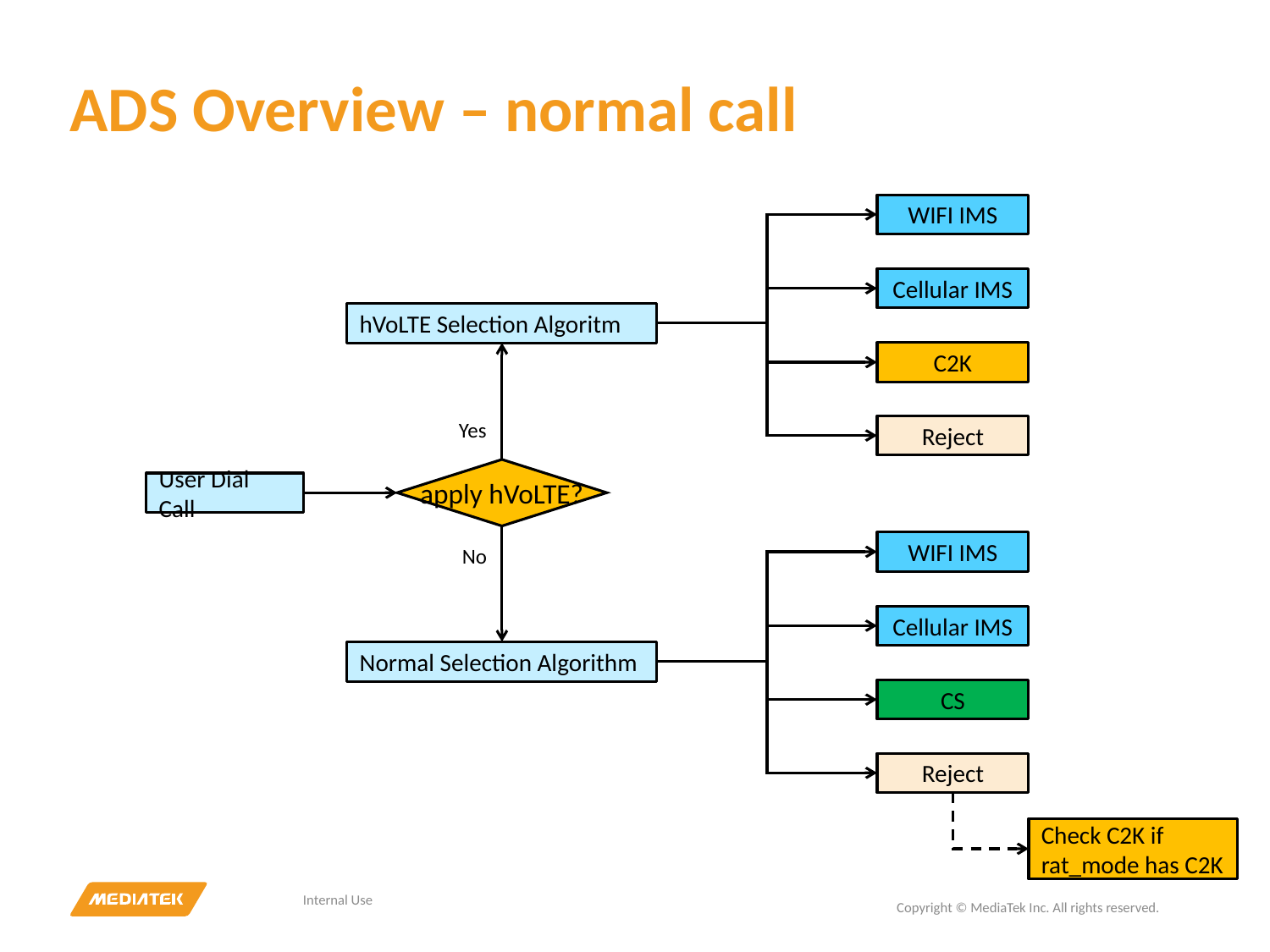

# ADS Overview – normal call
WIFI IMS
Cellular IMS
hVoLTE Selection Algoritm
C2K
Yes
Reject
apply hVoLTE?
User Dial Call
WIFI IMS
No
Cellular IMS
Normal Selection Algorithm
CS
Reject
Check C2K if rat_mode has C2K
Internal Use
Copyright © MediaTek Inc. All rights reserved.